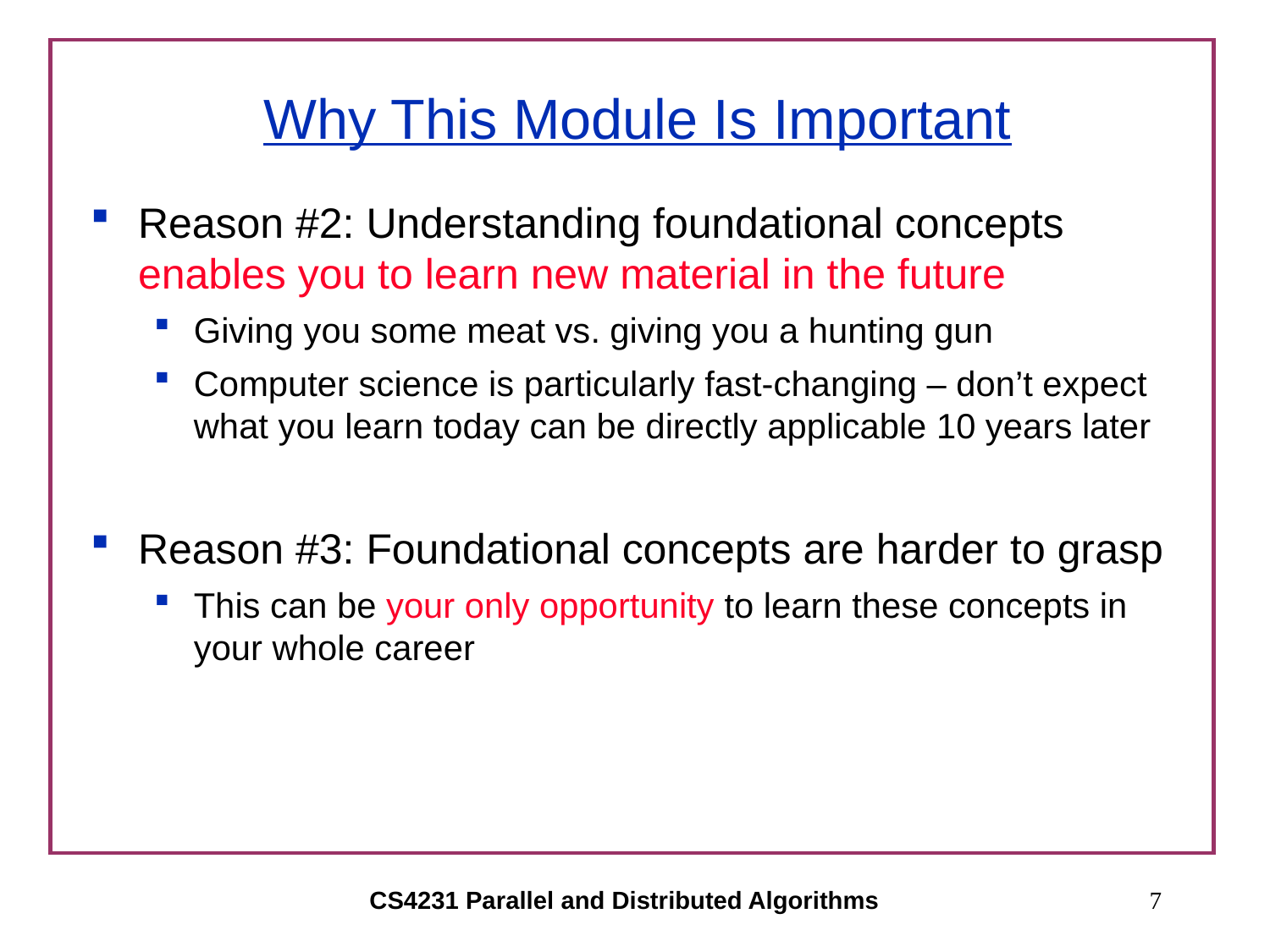

# Why This Module Is Important
Reason #2: Understanding foundational concepts enables you to learn new material in the future
Giving you some meat vs. giving you a hunting gun
Computer science is particularly fast-changing – don’t expect what you learn today can be directly applicable 10 years later

Reason #3: Foundational concepts are harder to grasp
This can be your only opportunity to learn these concepts in your whole career
CS4231 Parallel and Distributed Algorithms
7